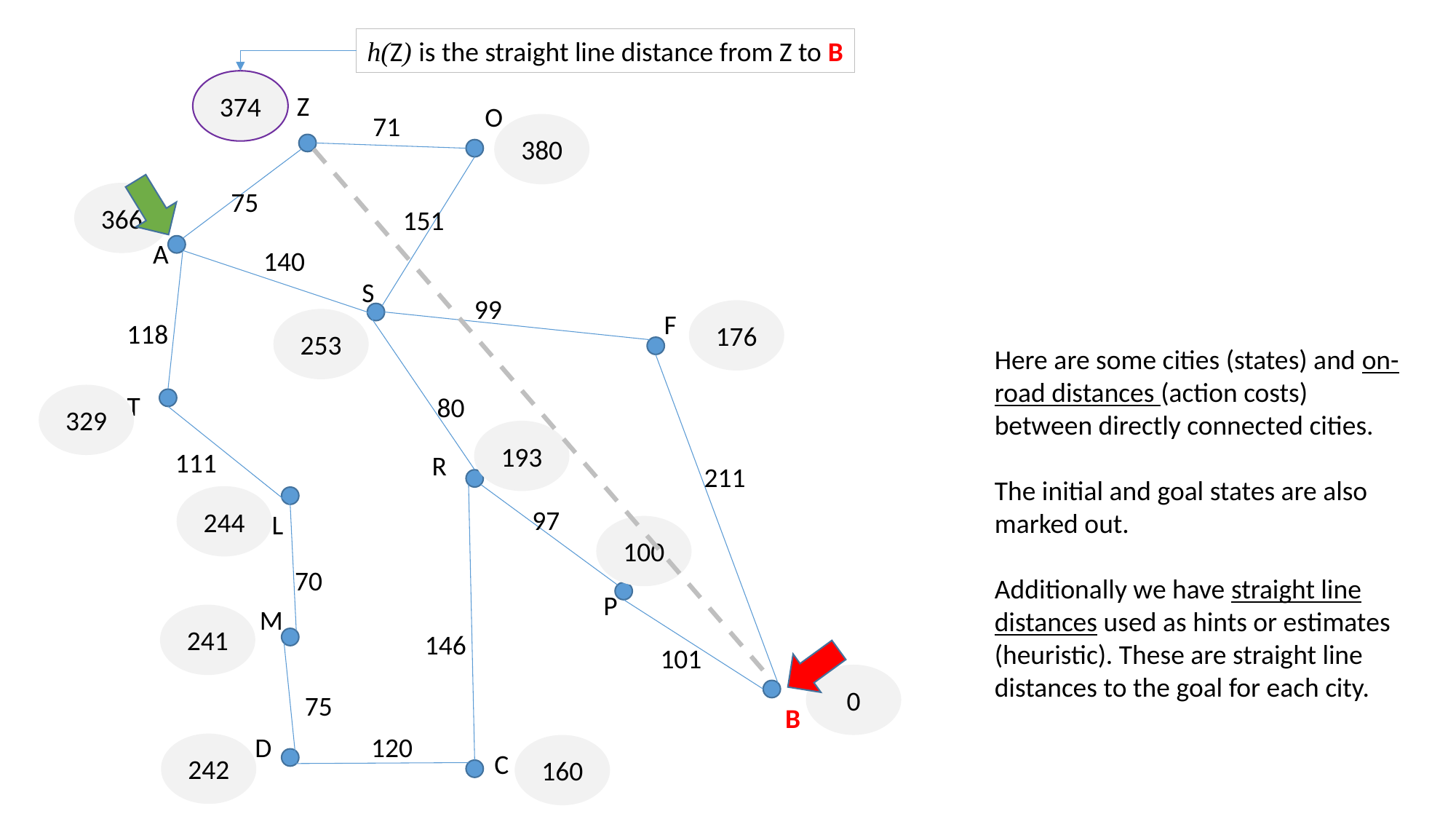

h(Z) is the straight line distance from Z to B
374
Z
O
71
380

75
366
151
A

140
S
99
176
F

253
118

Here are some cities (states) and on-road distances (action costs) between directly connected cities.

The initial and goal states are also marked out.

Additionally we have straight line distances used as hints or estimates (heuristic). These are straight line distances to the goal for each city.

T
329
80

193
111
R
211

244

97
L
100
70

P
M
241
146

101

0

75
B
120
D
242
160
C